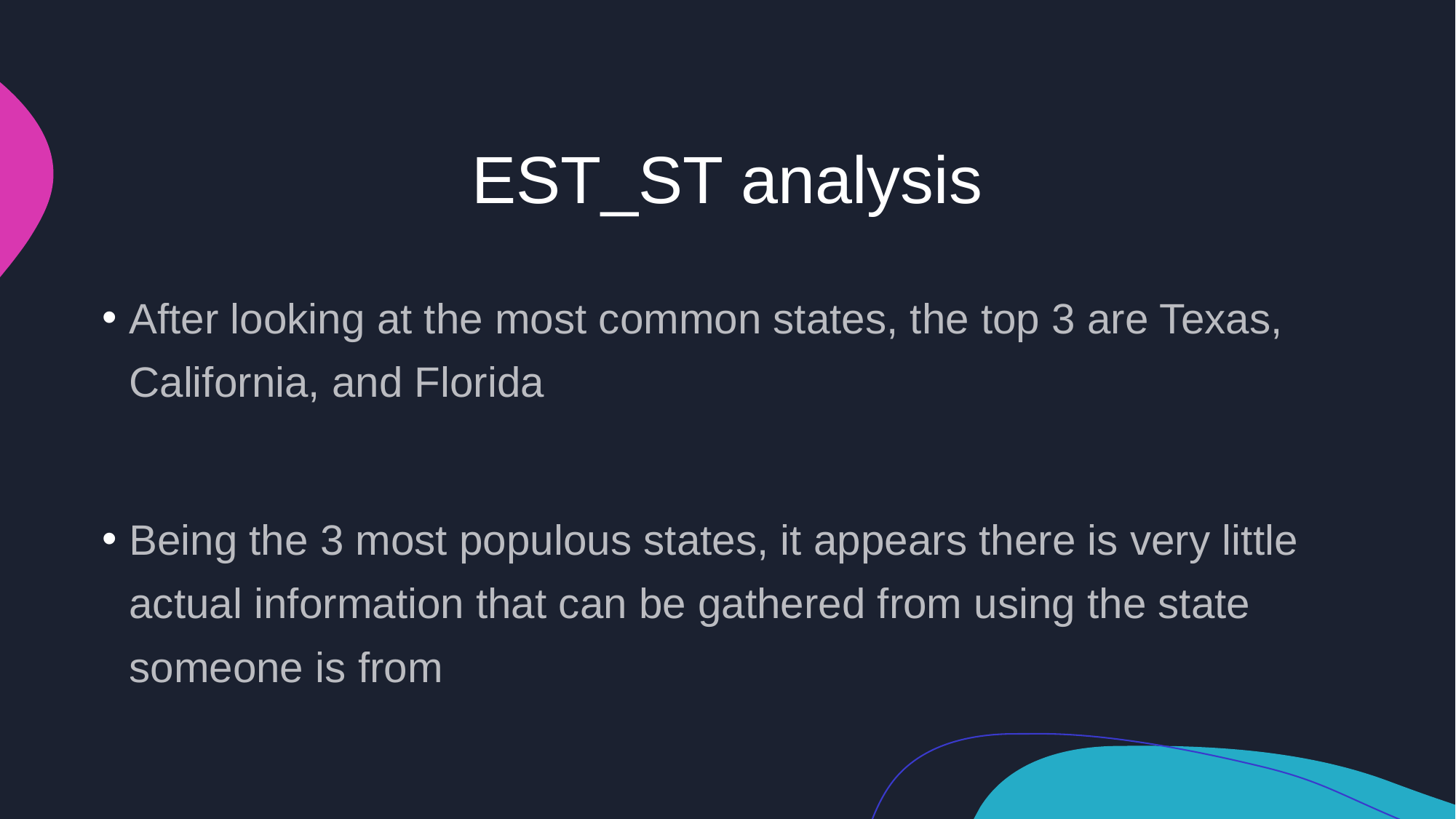

# EST_ST analysis
After looking at the most common states, the top 3 are Texas, California, and Florida

Being the 3 most populous states, it appears there is very little actual information that can be gathered from using the state someone is from